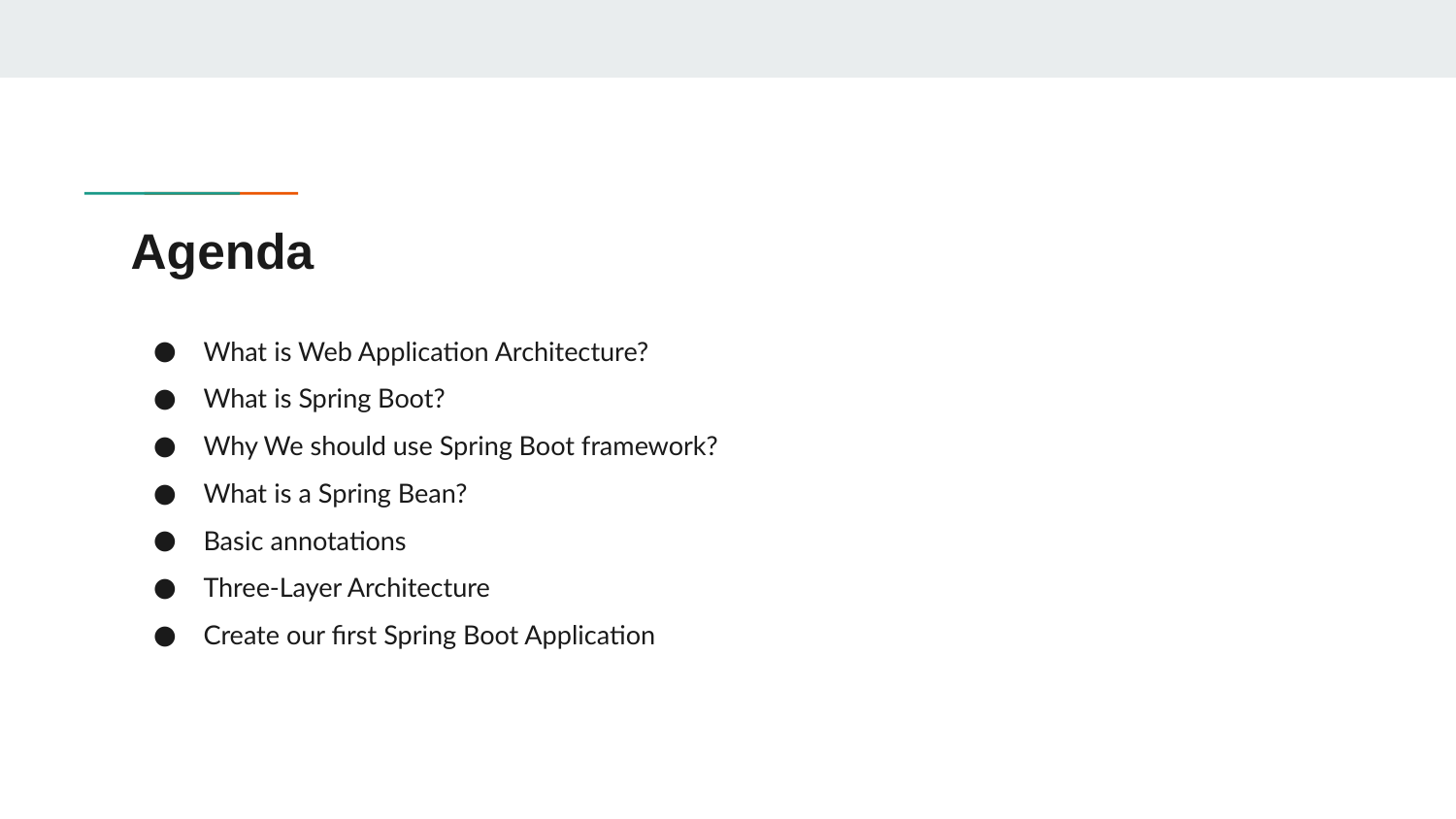

# Agenda
What is Web Application Architecture?
What is Spring Boot?
Why We should use Spring Boot framework?
What is a Spring Bean?
Basic annotations
Three-Layer Architecture
Create our first Spring Boot Application